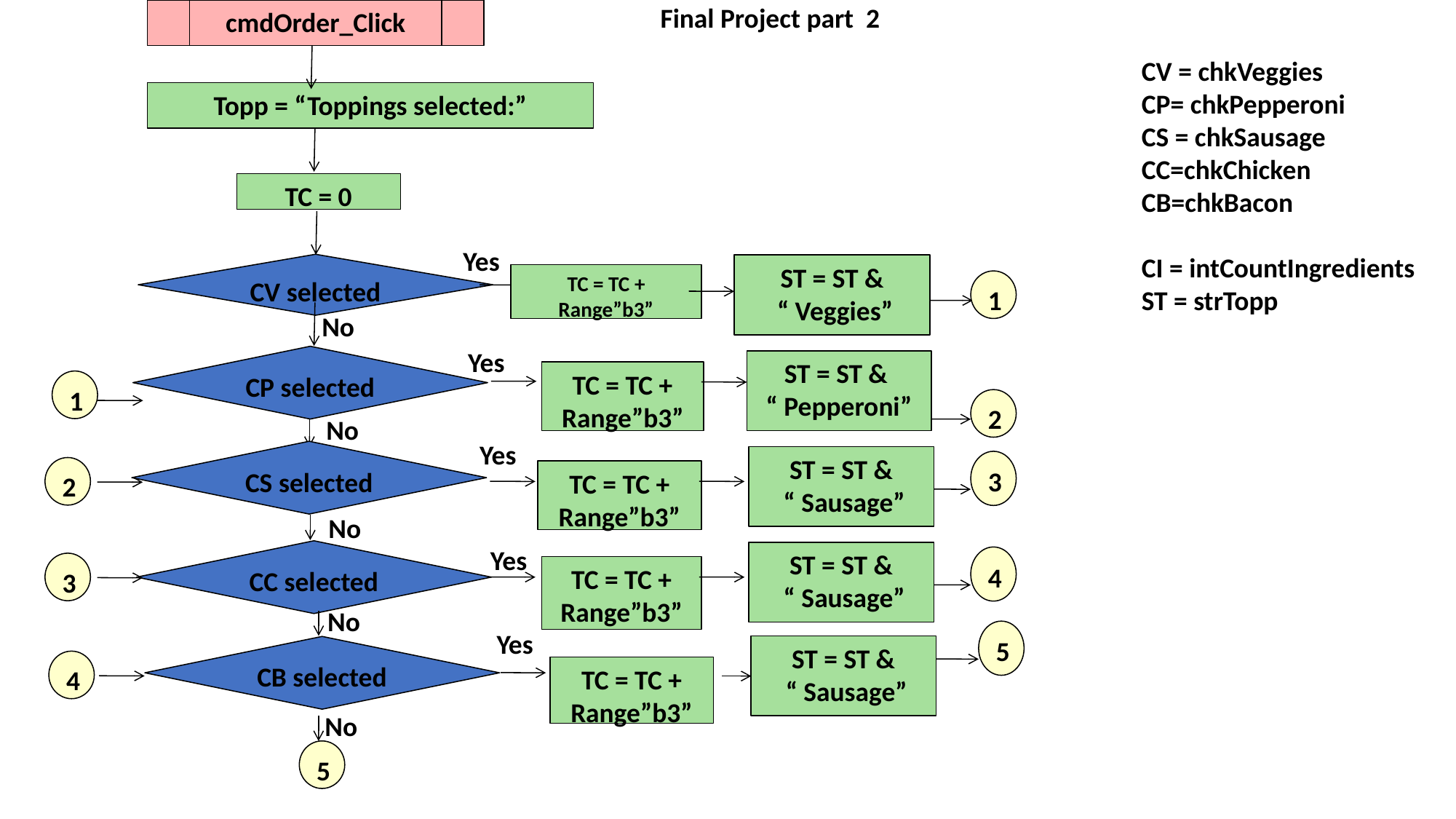

cmdOrder_Click
Final Project part  2
CV = chkVeggies
CP= chkPepperoni
CS = chkSausage
CC=chkChicken
CB=chkBacon

CI = intCountIngredients
ST = strTopp
Topp = “Toppings selected:”
# Random Number Guess  Flowchart Page 72
TC = 0
Yes
CV selected
ST = ST &
 “ Veggies”
TC = TC + Range”b3”
1
No
Yes
CP selected
ST = ST &
“ Pepperoni”
TC = TC + Range”b3”
1
2
No
Yes
CS selected
ST = ST &
 “ Sausage”
3
2
TC = TC + Range”b3”
No
Yes
CC selected
ST = ST &
 “ Sausage”
4
3
TC = TC + Range”b3”
No
5
Yes
ST = ST &
 “ Sausage”
CB selected
4
TC = TC + Range”b3”
3
No
5